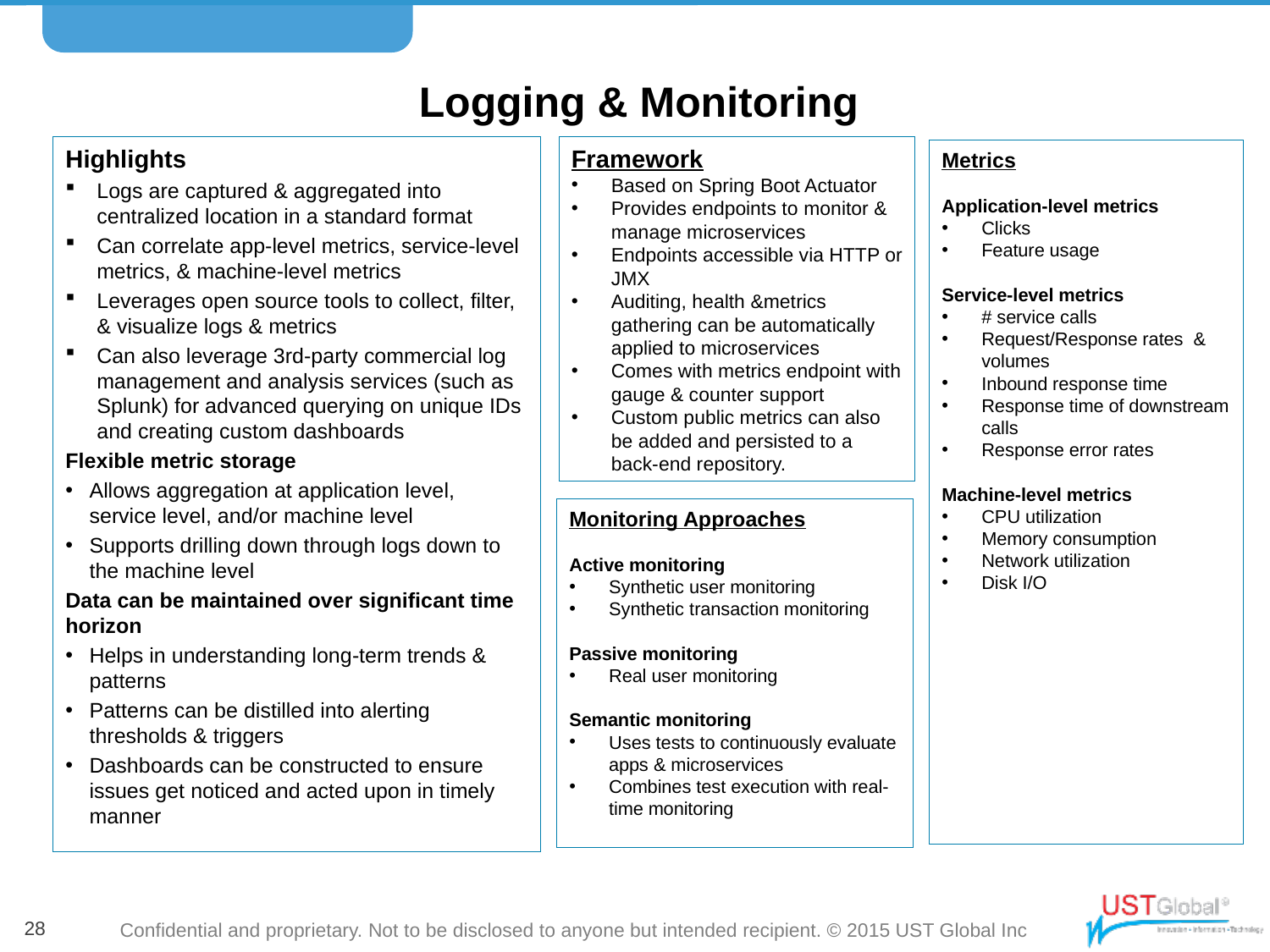

# Logging & Monitoring
Highlights
Logs are captured & aggregated into centralized location in a standard format
Can correlate app-level metrics, service-level metrics, & machine-level metrics
Leverages open source tools to collect, filter, & visualize logs & metrics
Can also leverage 3rd-party commercial log management and analysis services (such as Splunk) for advanced querying on unique IDs and creating custom dashboards
Flexible metric storage
Allows aggregation at application level, service level, and/or machine level
Supports drilling down through logs down to the machine level
Data can be maintained over significant time horizon
Helps in understanding long-term trends & patterns
Patterns can be distilled into alerting thresholds & triggers
Dashboards can be constructed to ensure issues get noticed and acted upon in timely manner

Framework
Based on Spring Boot Actuator
Provides endpoints to monitor & manage microservices
Endpoints accessible via HTTP or JMX
Auditing, health &metrics gathering can be automatically applied to microservices
Comes with metrics endpoint with gauge & counter support
Custom public metrics can also be added and persisted to a back-end repository.
Metrics

Application-level metrics
Clicks
Feature usage

Service-level metrics
# service calls
Request/Response rates  & volumes
Inbound response time
Response time of downstream calls
Response error rates

Machine-level metrics
CPU utilization
Memory consumption
Network utilization
Disk I/O

Monitoring Approaches

Active monitoring
Synthetic user monitoring
Synthetic transaction monitoring

Passive monitoring
Real user monitoring

Semantic monitoring
Uses tests to continuously evaluate apps & microservices
Combines test execution with real-time monitoring

28